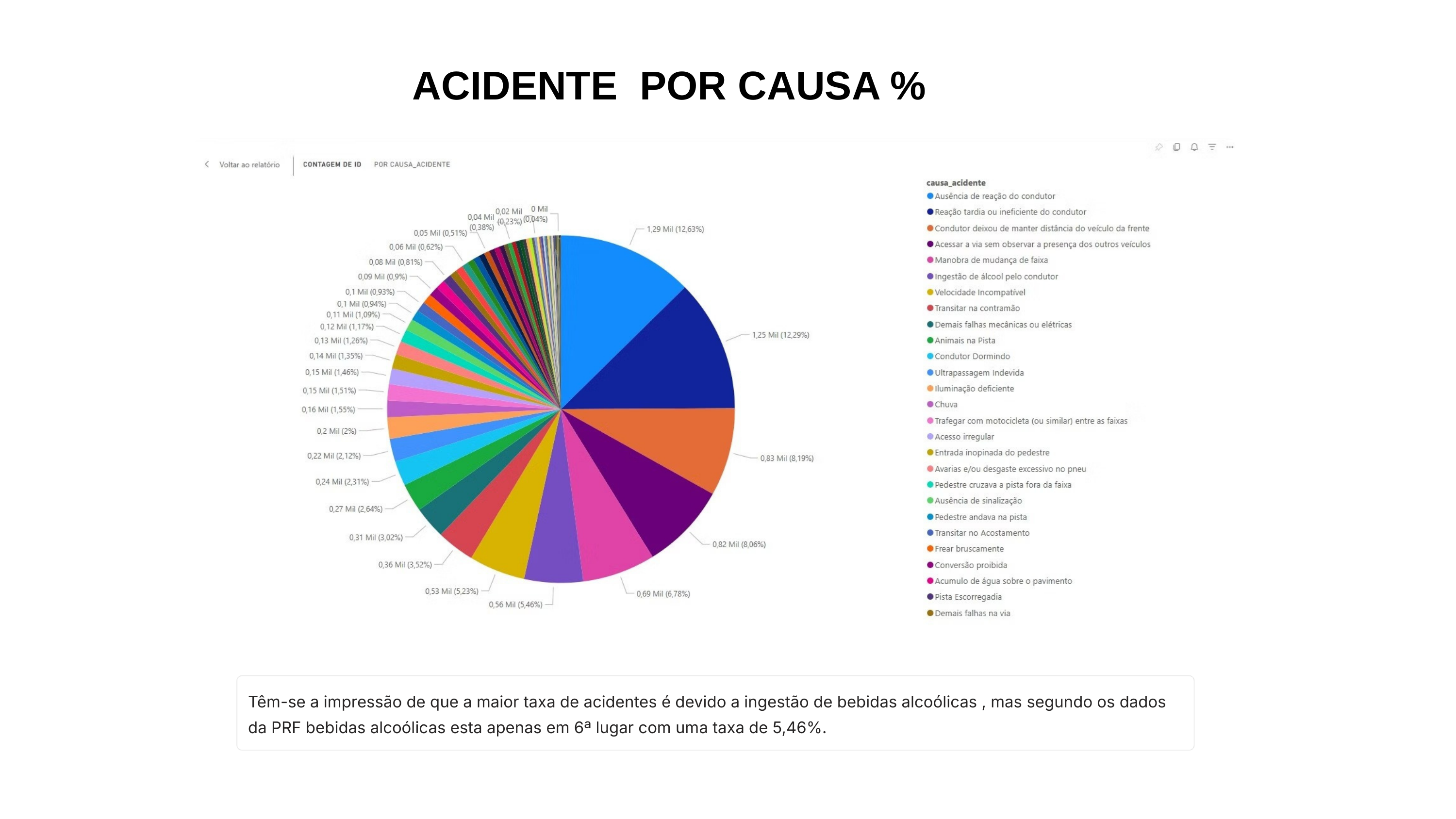

ACIDENTE  POR CAUSA %

Têm-se a impressão de que a maior taxa de acidentes é devido a ingestão de bebidas alcoólicas , mas segundo os dados da PRF bebidas alcoólicas esta apenas em 6ª lugar com uma taxa de 5,46%.